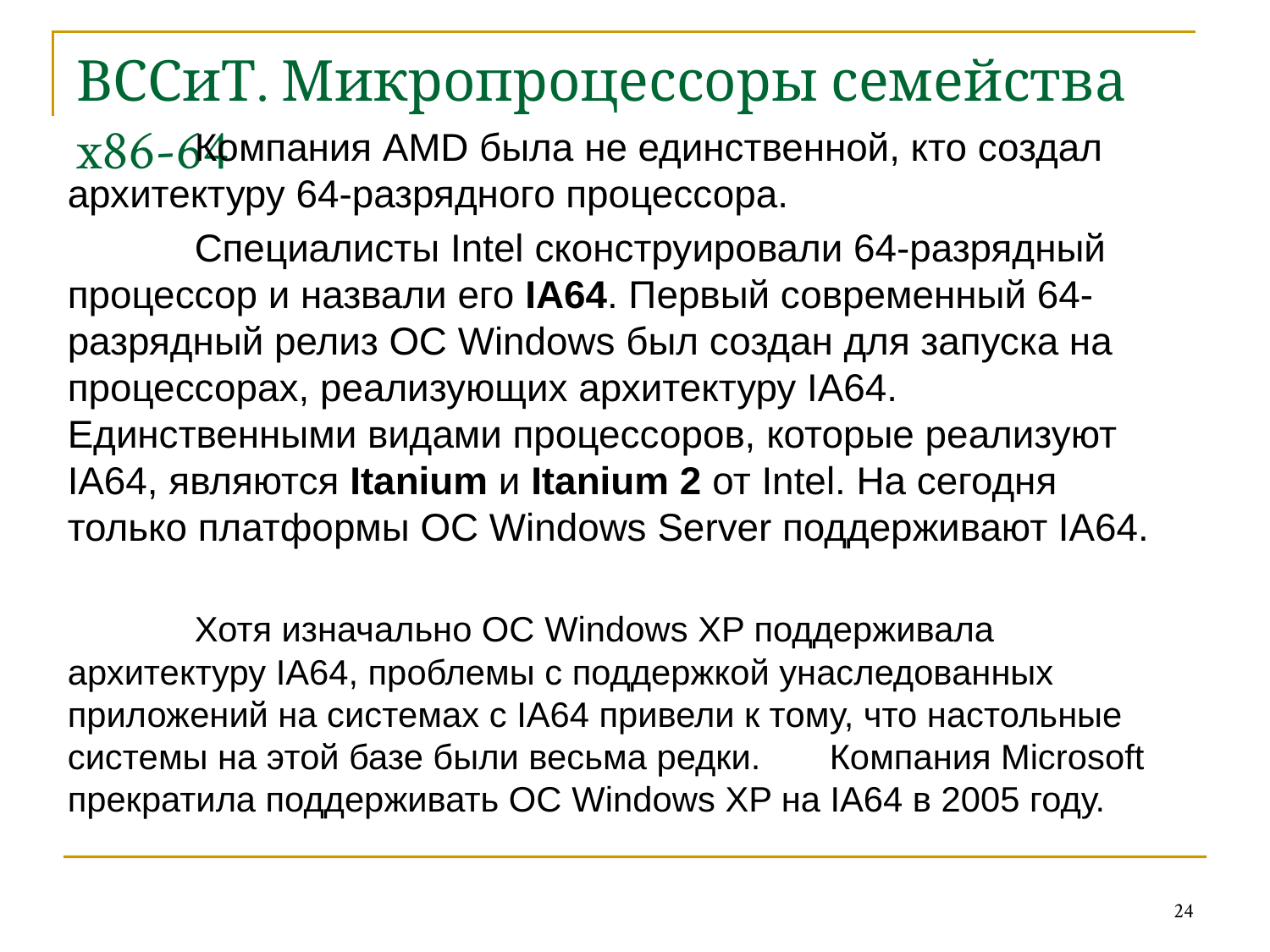

# ВССиТ. Микропроцессоры семейства x86-64
	Компания AMD была не единственной, кто создал архитектуру 64-разрядного процессора.
	Специалисты Intel сконструировали 64-разрядный процессор и назвали его IA64. Первый современный 64-разрядный релиз ОС Windows был создан для запуска на процессорах, реализующих архитектуру IA64. 	Единственными видами процессоров, которые реализуют IA64, являются Itanium и Itanium 2 от Intel. На сегодня только платформы ОС Windows Server поддерживают IA64.
	Хотя изначально ОС Windows XP поддерживала архитектуру IA64, проблемы с поддержкой унаследованных приложений на системах с IA64 привели к тому, что настольные системы на этой базе были весьма редки. 	Компания Microsoft прекратила поддерживать ОС Windows XP на IA64 в 2005 году.
24